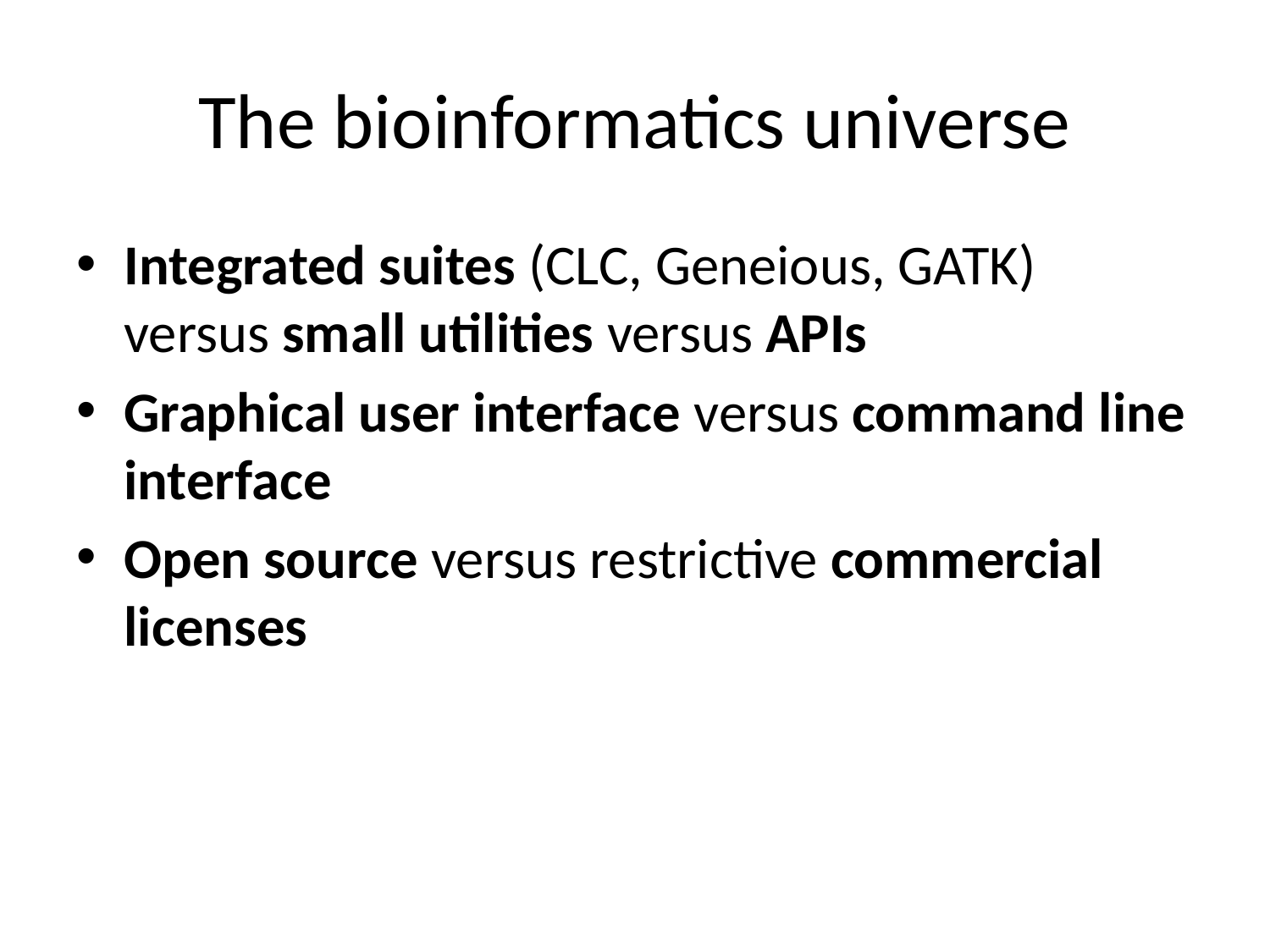

# The bioinformatics universe
Integrated suites (CLC, Geneious, GATK) versus small utilities versus APIs
Graphical user interface versus command line interface
Open source versus restrictive commercial licenses